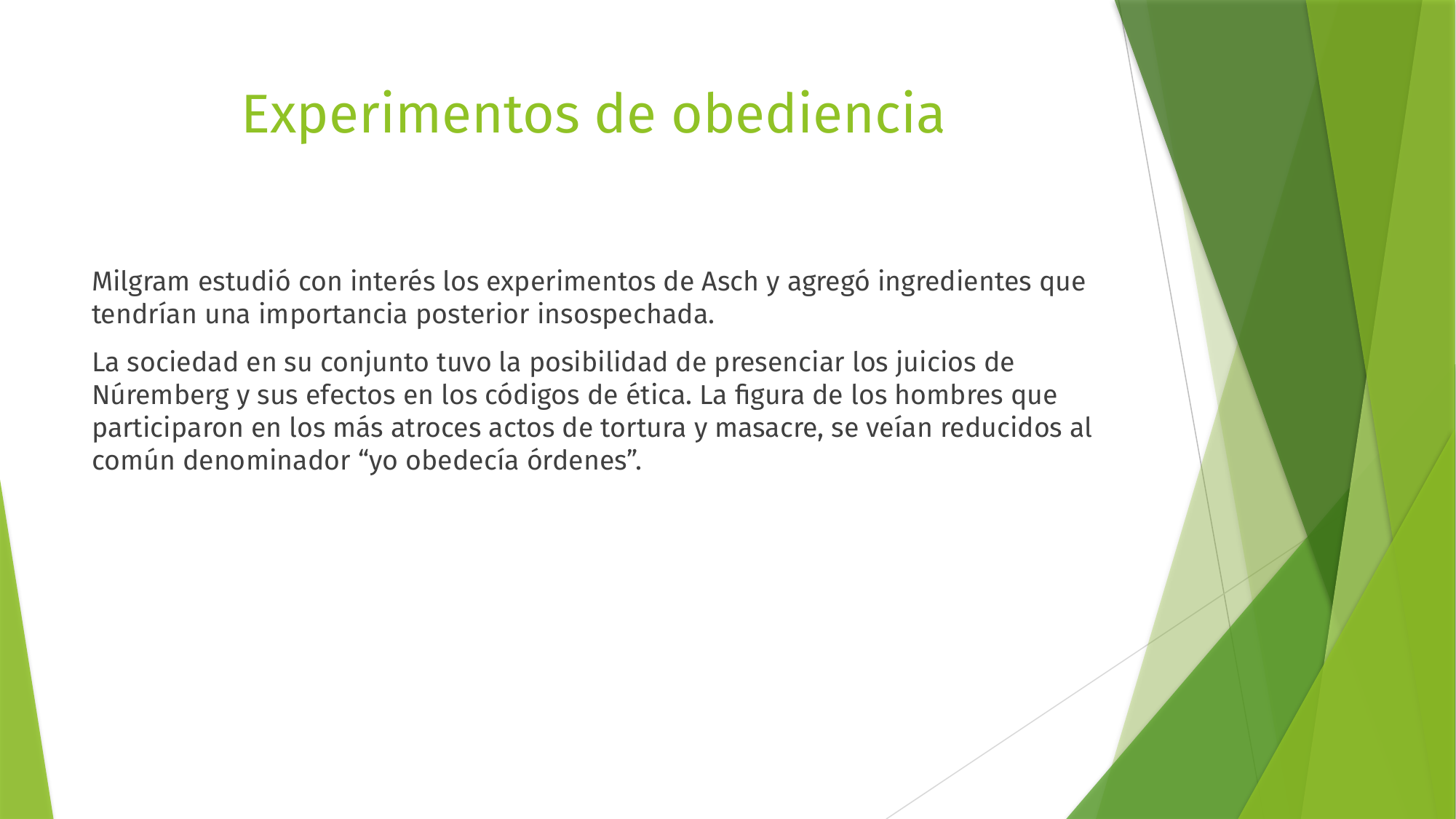

# Experimentos de obediencia
Milgram estudió con interés los experimentos de Asch y agregó ingredientes que tendrían una importancia posterior insospechada.
La sociedad en su conjunto tuvo la posibilidad de presenciar los juicios de Núremberg y sus efectos en los códigos de ética. La figura de los hombres que participaron en los más atroces actos de tortura y masacre, se veían reducidos al común denominador “yo obedecía órdenes”.